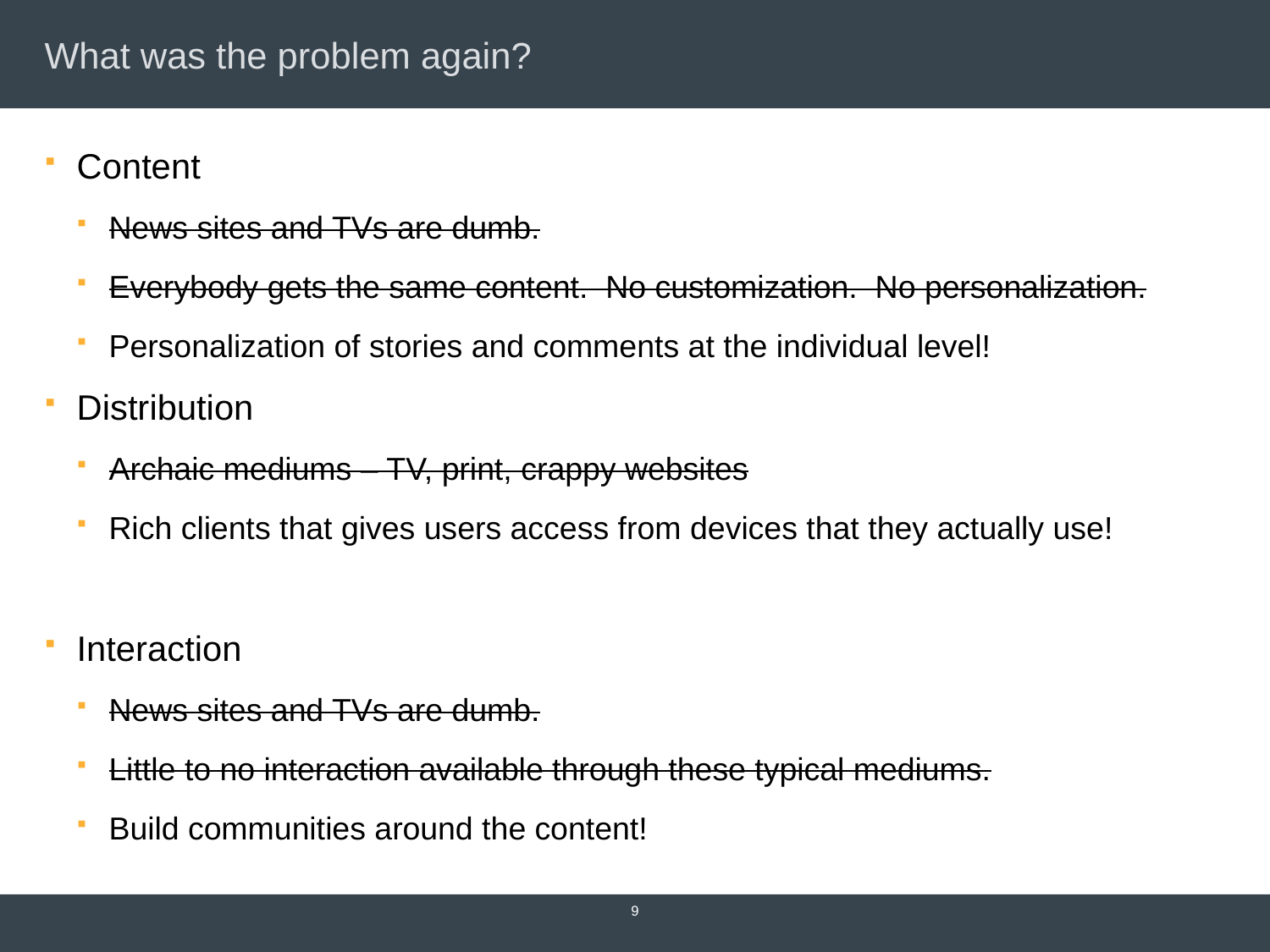

# What was the problem again?
Content
News sites and TVs are dumb.
Everybody gets the same content.  No customization.  No personalization.
Personalization of stories and comments at the individual level!
Distribution
Archaic mediums – TV, print, crappy websites
Rich clients that gives users access from devices that they actually use!

Interaction
News sites and TVs are dumb.
Little to no interaction available through these typical mediums.
Build communities around the content!
9